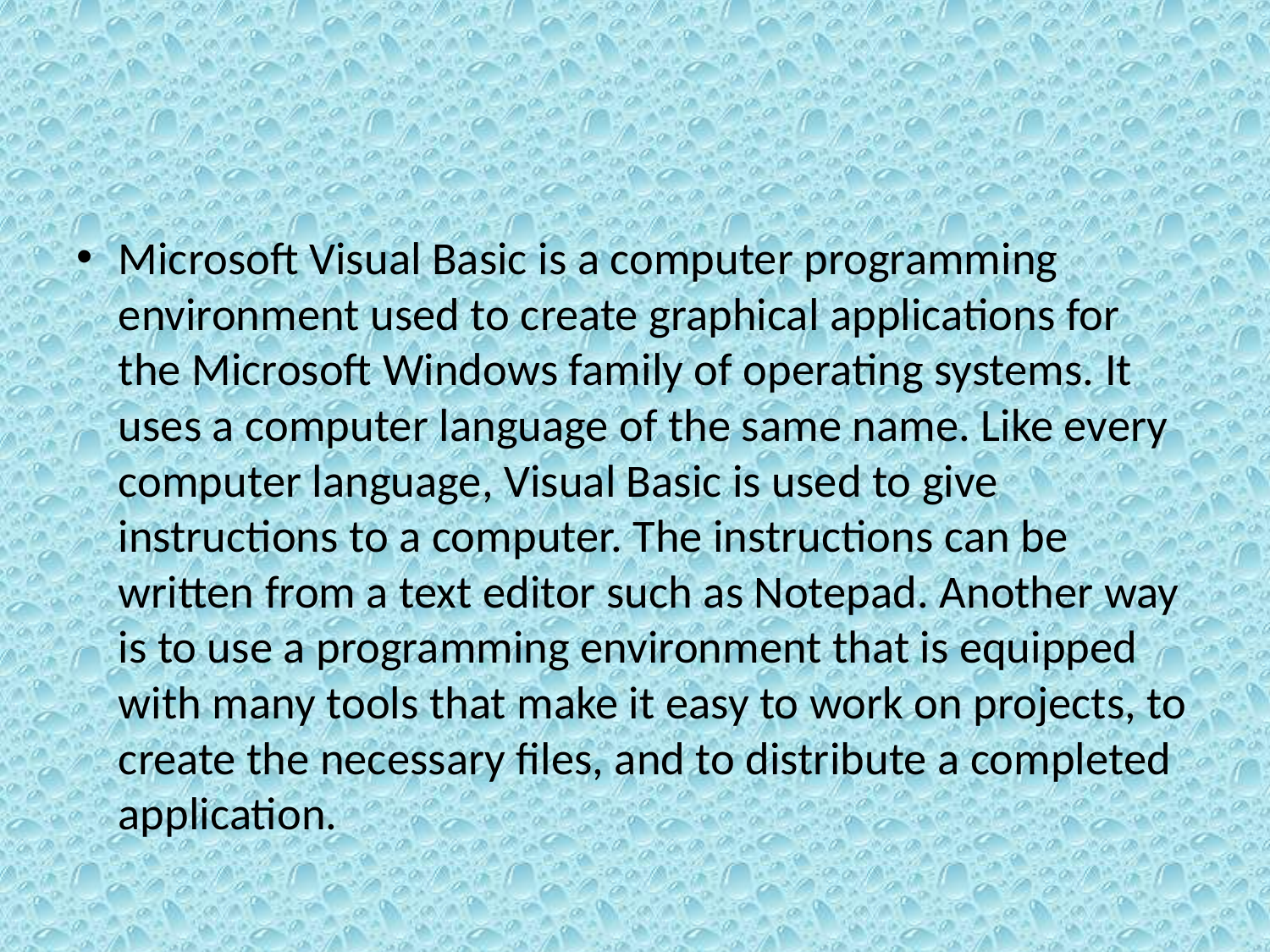

#
Microsoft Visual Basic is a computer programming environment used to create graphical applications for the Microsoft Windows family of operating systems. It uses a computer language of the same name. Like every computer language, Visual Basic is used to give instructions to a computer. The instructions can be written from a text editor such as Notepad. Another way is to use a programming environment that is equipped with many tools that make it easy to work on projects, to create the necessary files, and to distribute a completed application.